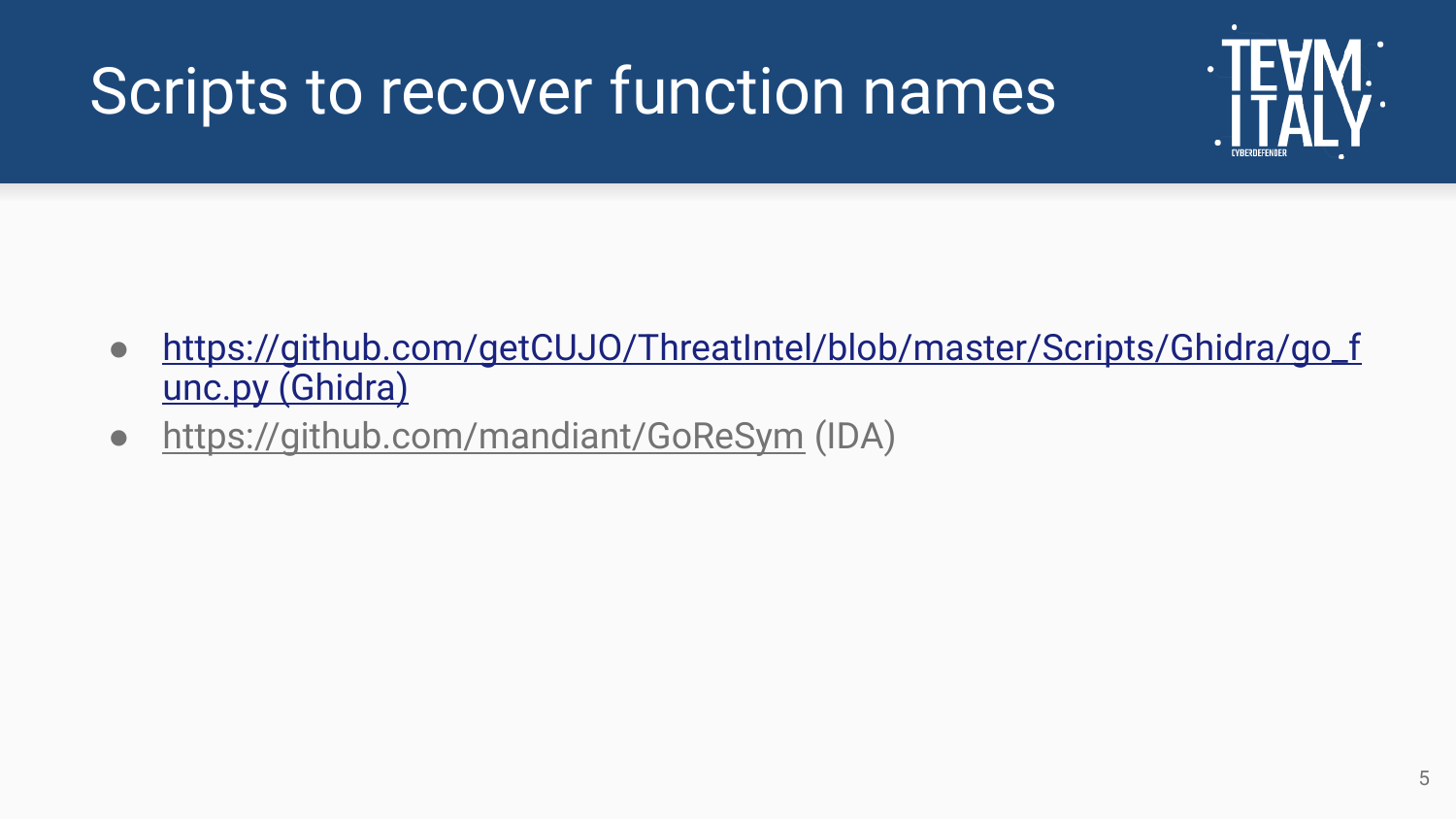

# Scripts to recover function names
https://github.com/getCUJO/ThreatIntel/blob/master/Scripts/Ghidra/go_func.py (Ghidra)
https://github.com/mandiant/GoReSym (IDA)
5